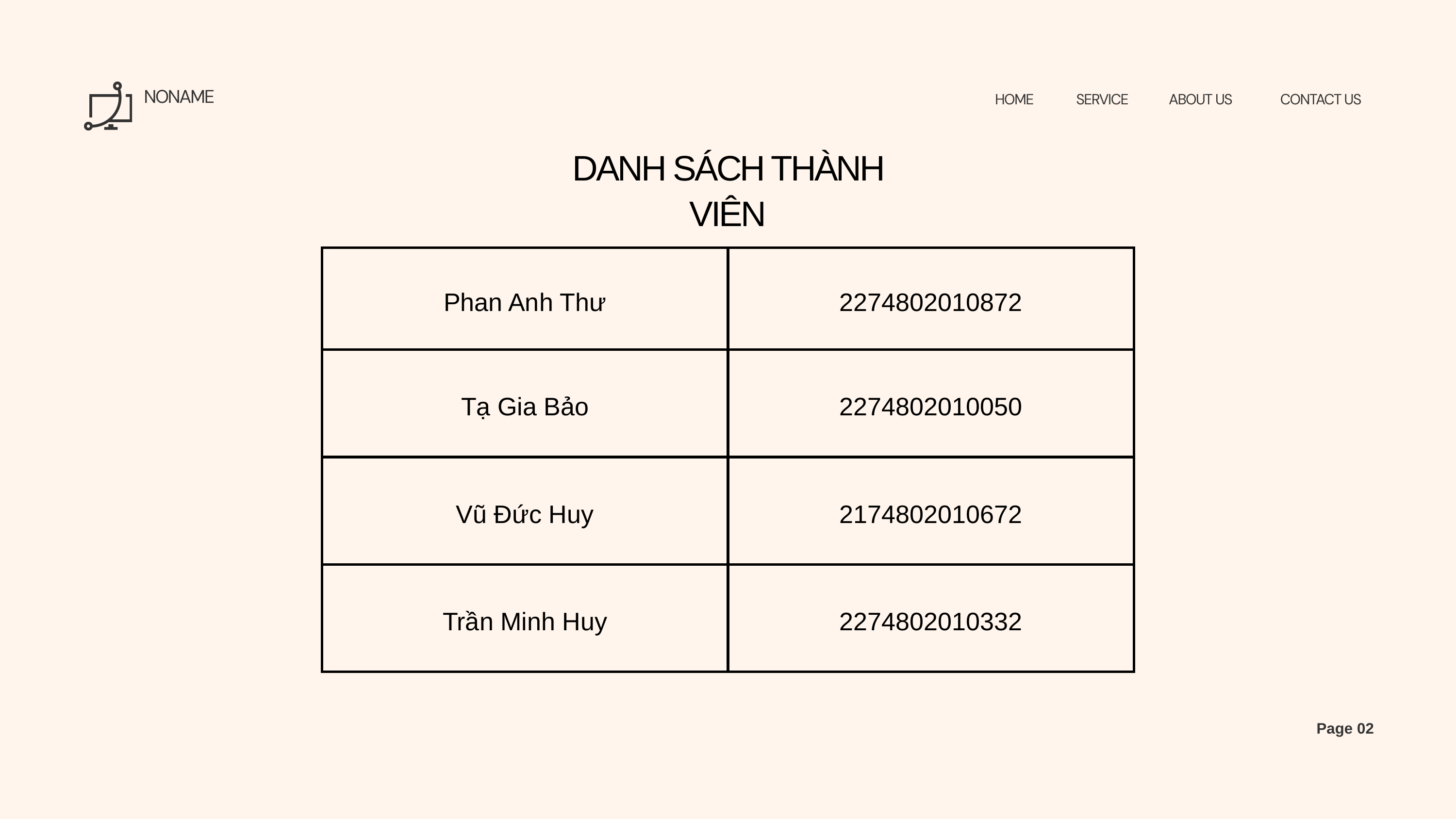

NONAME
HOME
SERVICE
ABOUT US
CONTACT US
DANH SÁCH THÀNH VIÊN
| Phan Anh Thư | 2274802010872 |
| --- | --- |
| Tạ Gia Bảo | 2274802010050 |
| Vũ Đức Huy | 2174802010672 |
| Trần Minh Huy | 2274802010332 |
Page 02